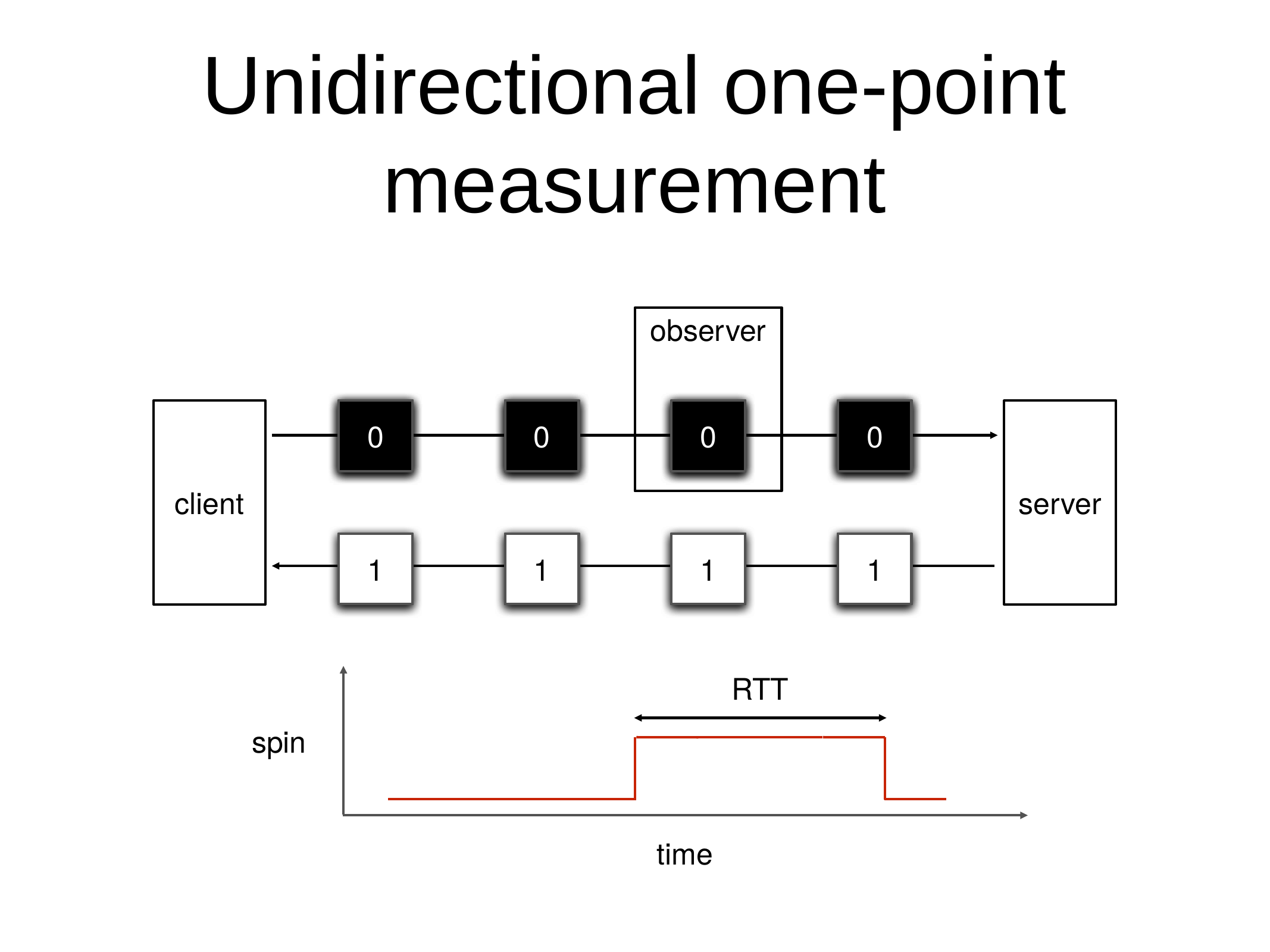

# Unidirectional one-point measurement
observer
client
0
1
0
0
1
0
0
1
0
0
1
0
server

0
1
0
1
0
1
0
1

RTT

spin

time